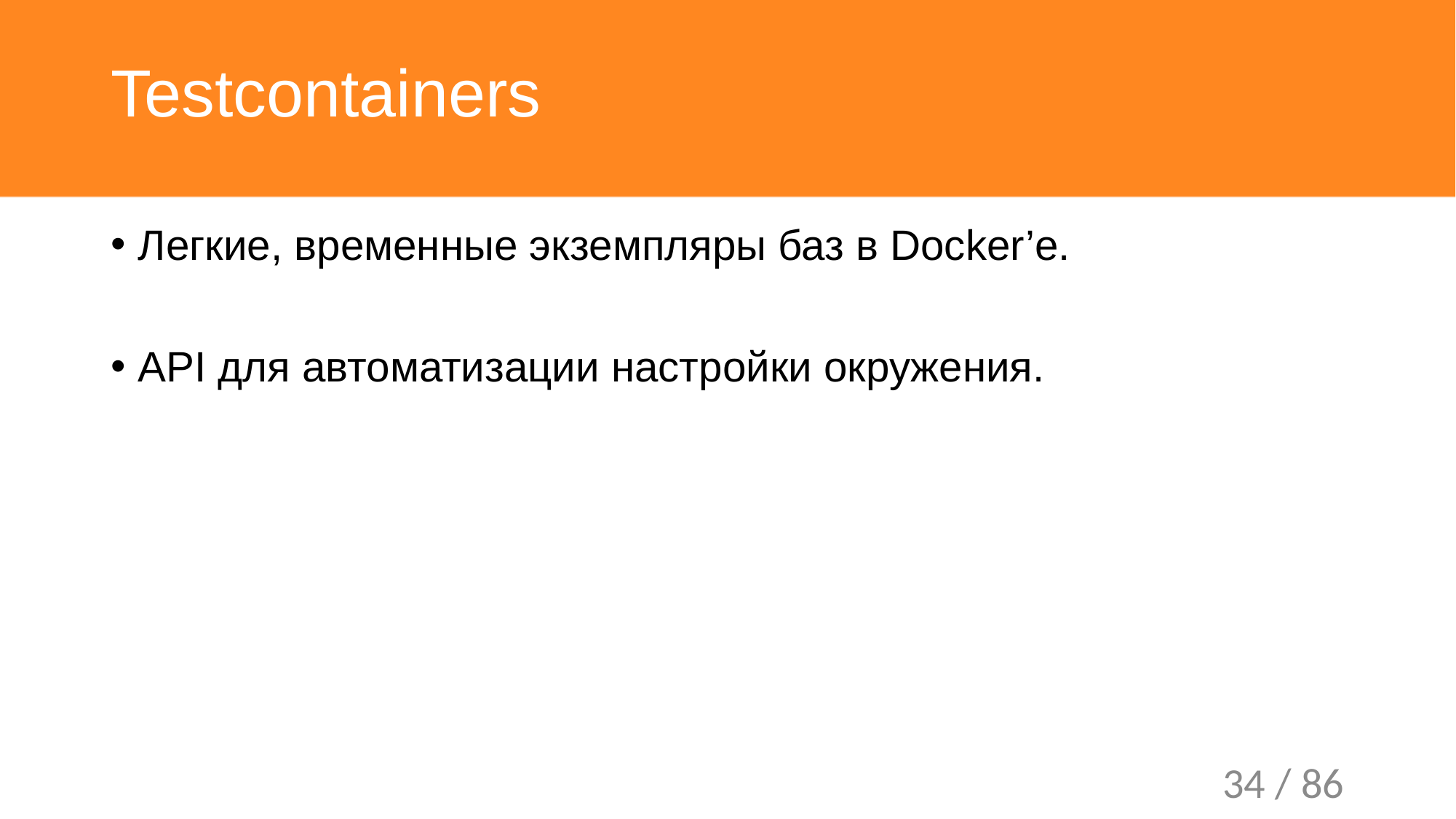

# Testcontainers
Легкие, временные экземпляры баз в Docker’е.

API для автоматизации настройки окружения.
34